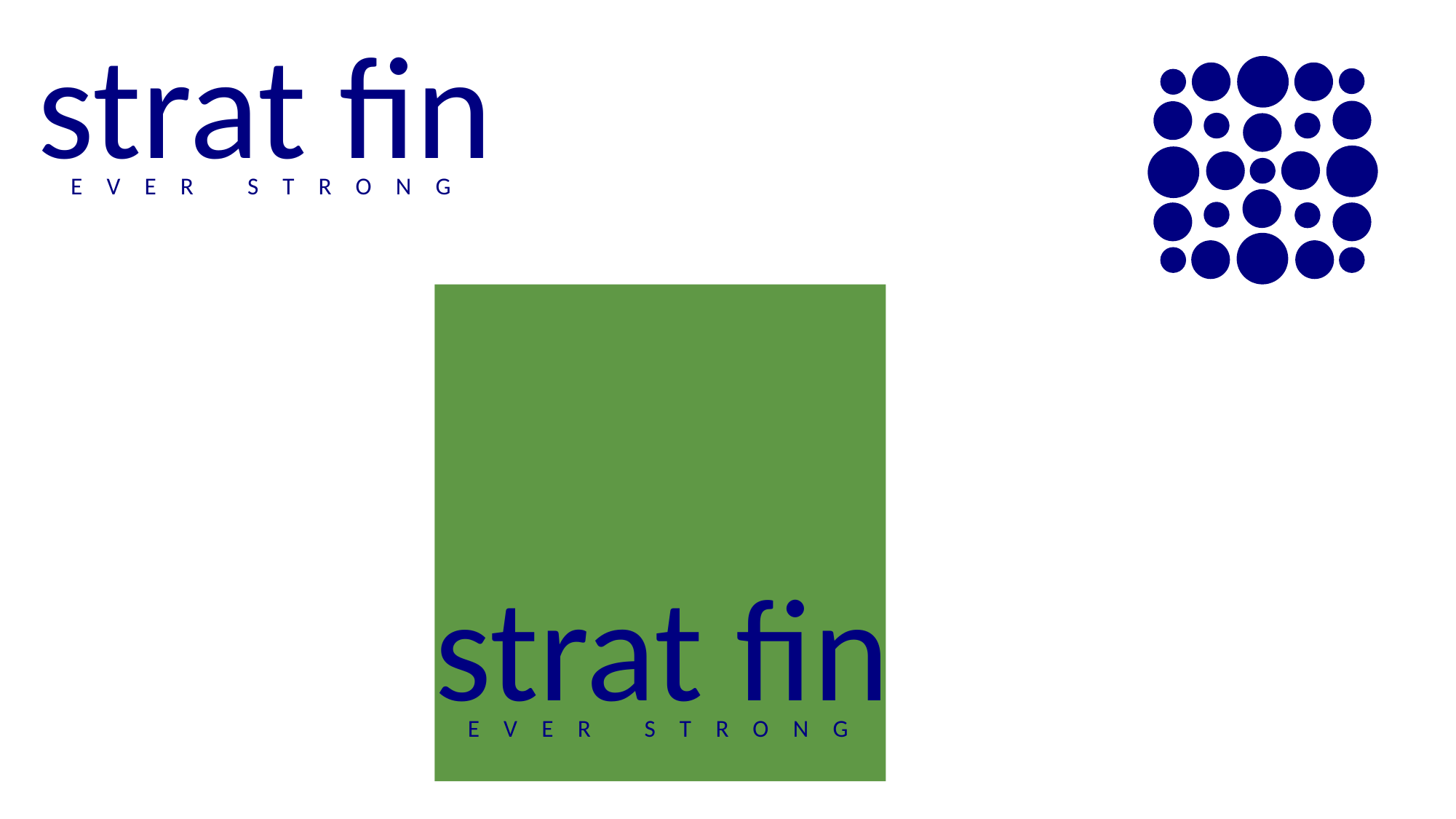

strat fin
EVER STRONG

strat fin
EVER STRONG